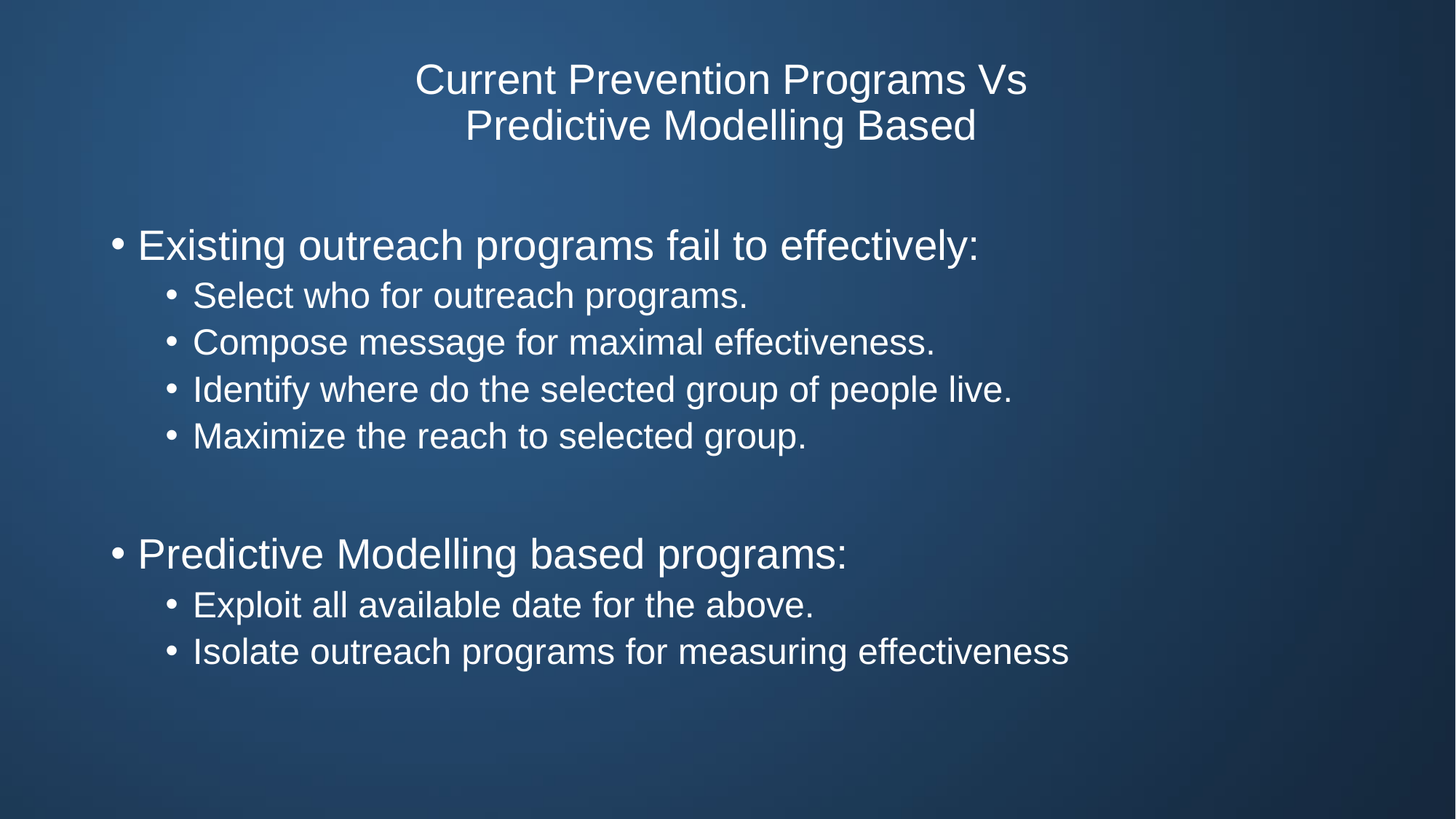

# Current Prevention Programs Vs Predictive Modelling Based
Existing outreach programs fail to effectively:
Select who for outreach programs.
Compose message for maximal effectiveness.
Identify where do the selected group of people live.
Maximize the reach to selected group.

Predictive Modelling based programs:
Exploit all available date for the above.
Isolate outreach programs for measuring effectiveness